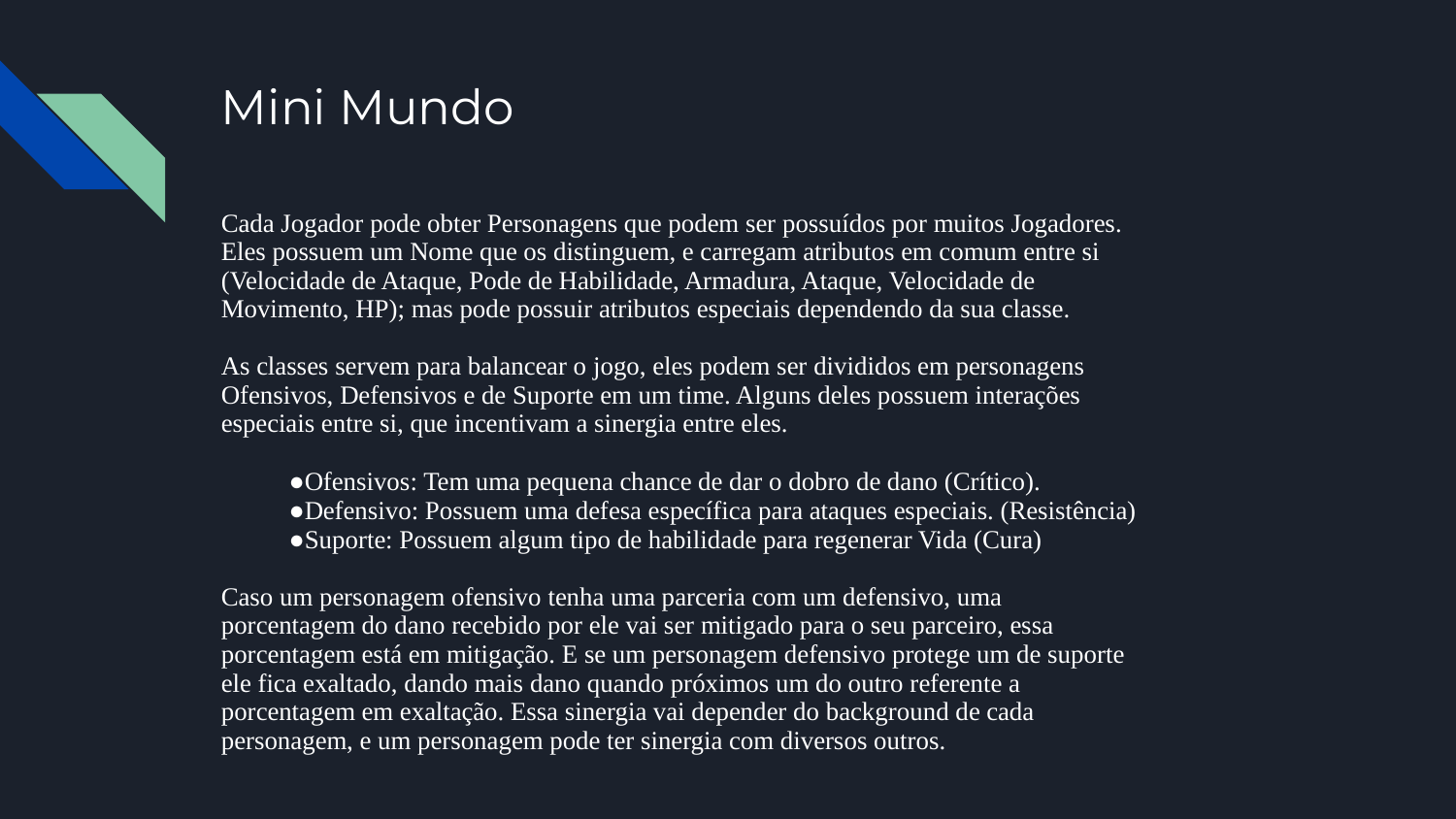

# Mini Mundo
Cada Jogador pode obter Personagens que podem ser possuídos por muitos Jogadores.
Eles possuem um Nome que os distinguem, e carregam atributos em comum entre si
(Velocidade de Ataque, Pode de Habilidade, Armadura, Ataque, Velocidade de
Movimento, HP); mas pode possuir atributos especiais dependendo da sua classe.

As classes servem para balancear o jogo, eles podem ser divididos em personagens
Ofensivos, Defensivos e de Suporte em um time. Alguns deles possuem interações
especiais entre si, que incentivam a sinergia entre eles.

●Ofensivos: Tem uma pequena chance de dar o dobro de dano (Crítico).
●Defensivo: Possuem uma defesa específica para ataques especiais. (Resistência)
●Suporte: Possuem algum tipo de habilidade para regenerar Vida (Cura)

Caso um personagem ofensivo tenha uma parceria com um defensivo, uma
porcentagem do dano recebido por ele vai ser mitigado para o seu parceiro, essa
porcentagem está em mitigação. E se um personagem defensivo protege um de suporte
ele fica exaltado, dando mais dano quando próximos um do outro referente a
porcentagem em exaltação. Essa sinergia vai depender do background de cada
personagem, e um personagem pode ter sinergia com diversos outros.